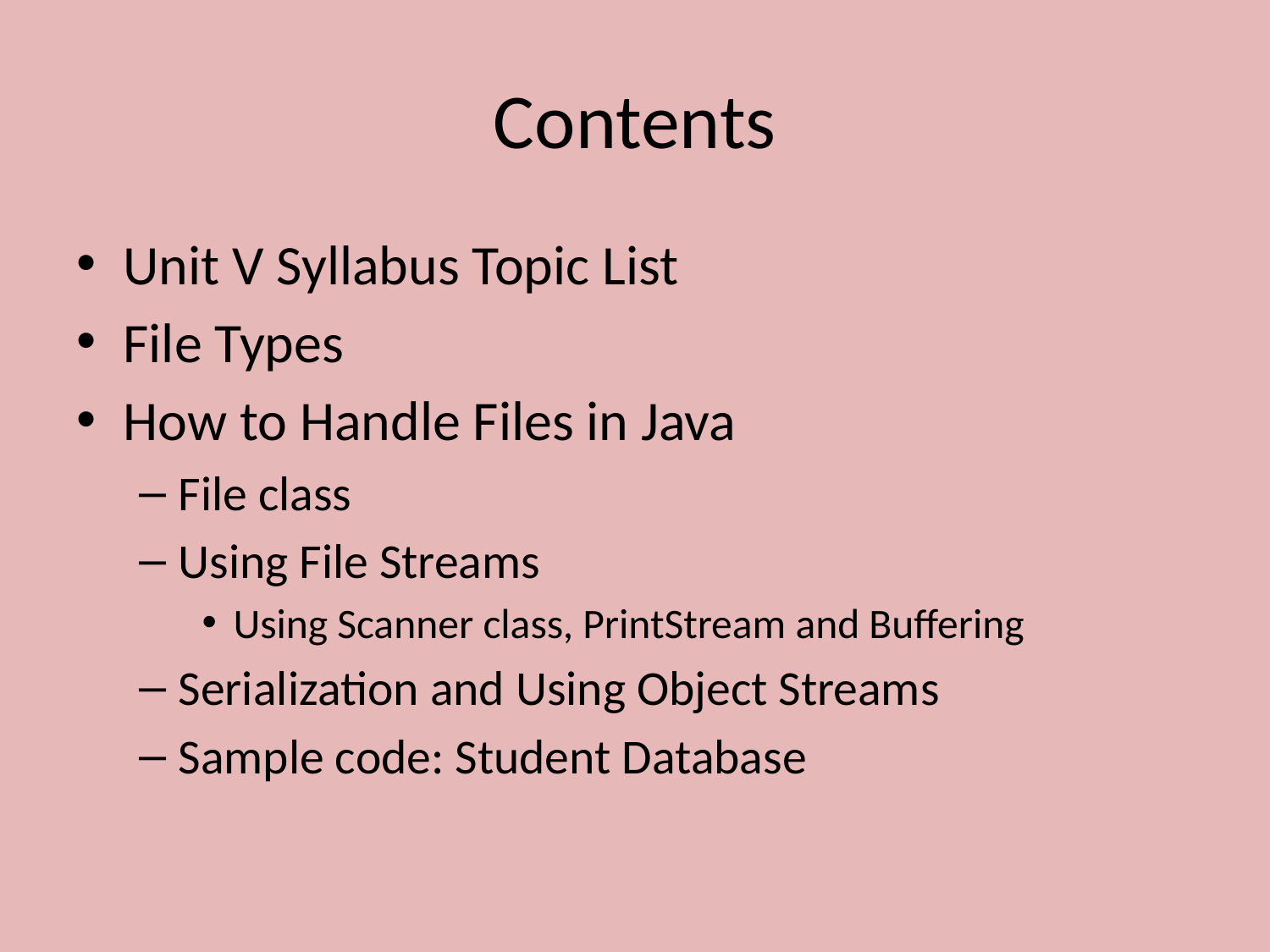

# Contents
Unit V Syllabus Topic List
File Types
How to Handle Files in Java
File class
Using File Streams
Using Scanner class, PrintStream and Buffering
Serialization and Using Object Streams
Sample code: Student Database